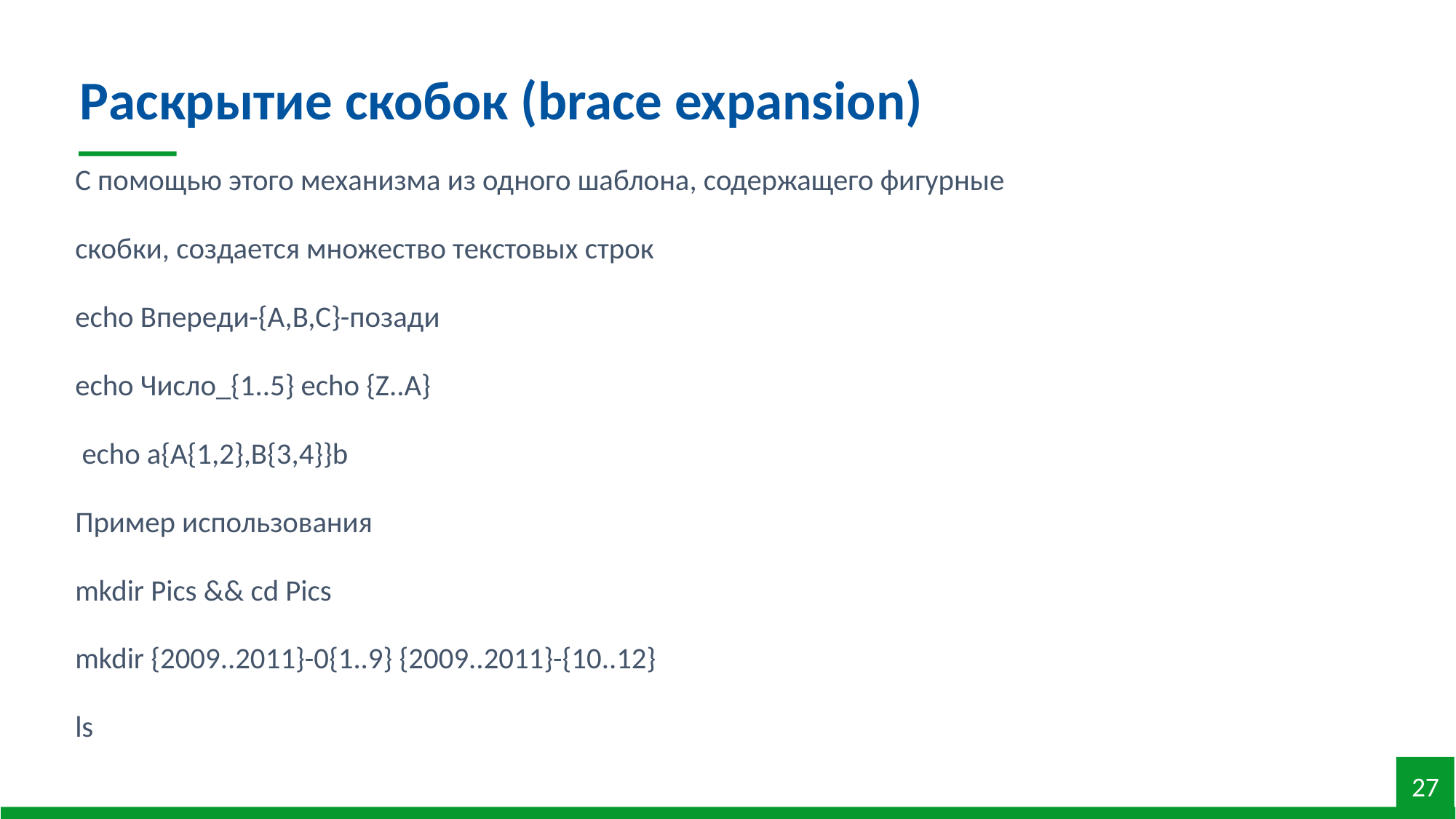

Раскрытие скобок (brace expansion)
С помощью этого механизма из одного шаблона, содержащего фигурные
скобки, создается множество текстовых строк
echo Впереди-{A,B,C}-позади
echo Число_{1..5} echo {Z..A}
 echo a{A{1,2},B{3,4}}b
Пример использования
mkdir Pics && cd Pics
mkdir {2009..2011}-0{1..9} {2009..2011}-{10..12}
ls